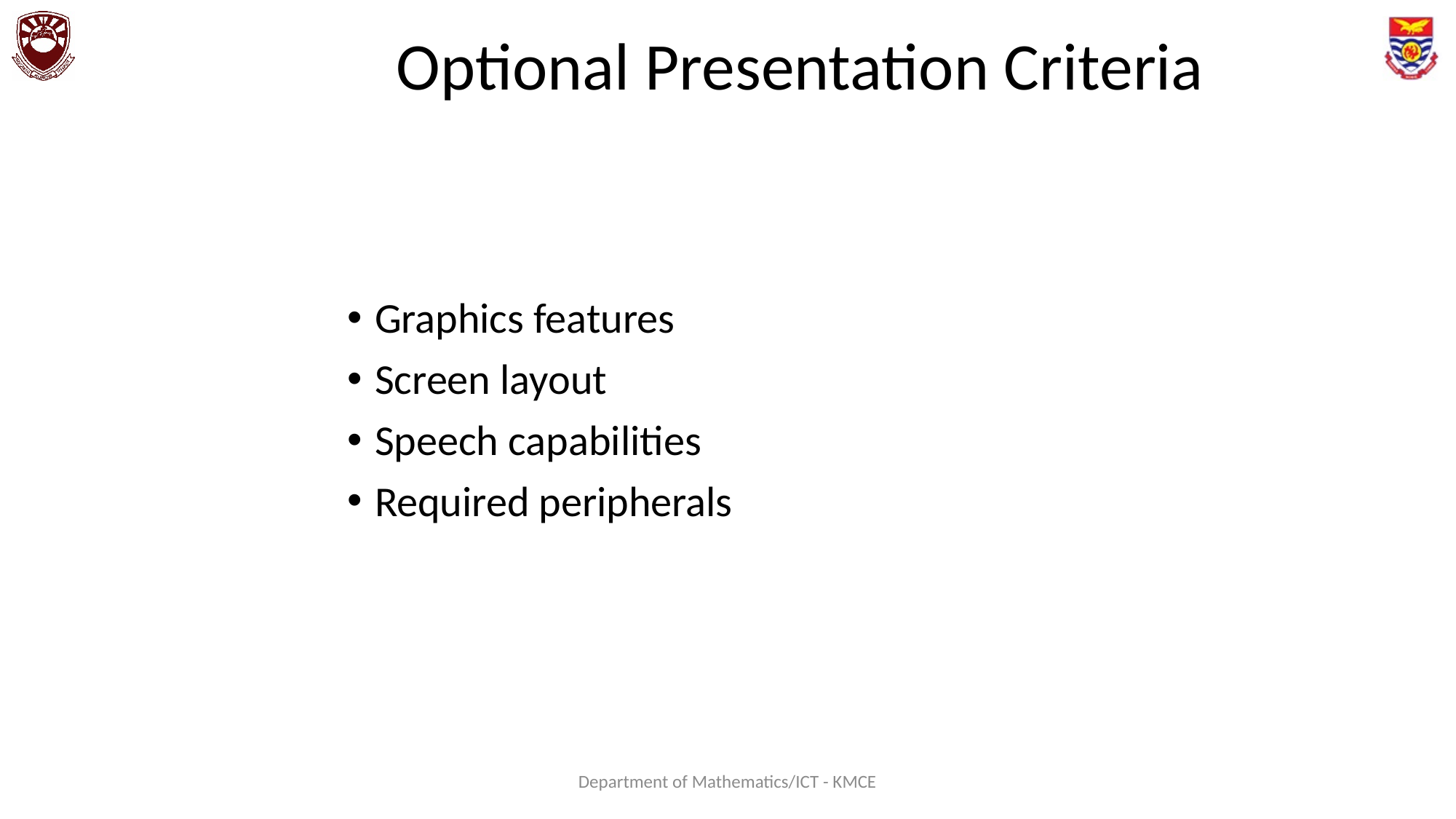

# Optional Presentation Criteria
Graphics features
Screen layout
Speech capabilities
Required peripherals
Department of Mathematics/ICT - KMCE
140